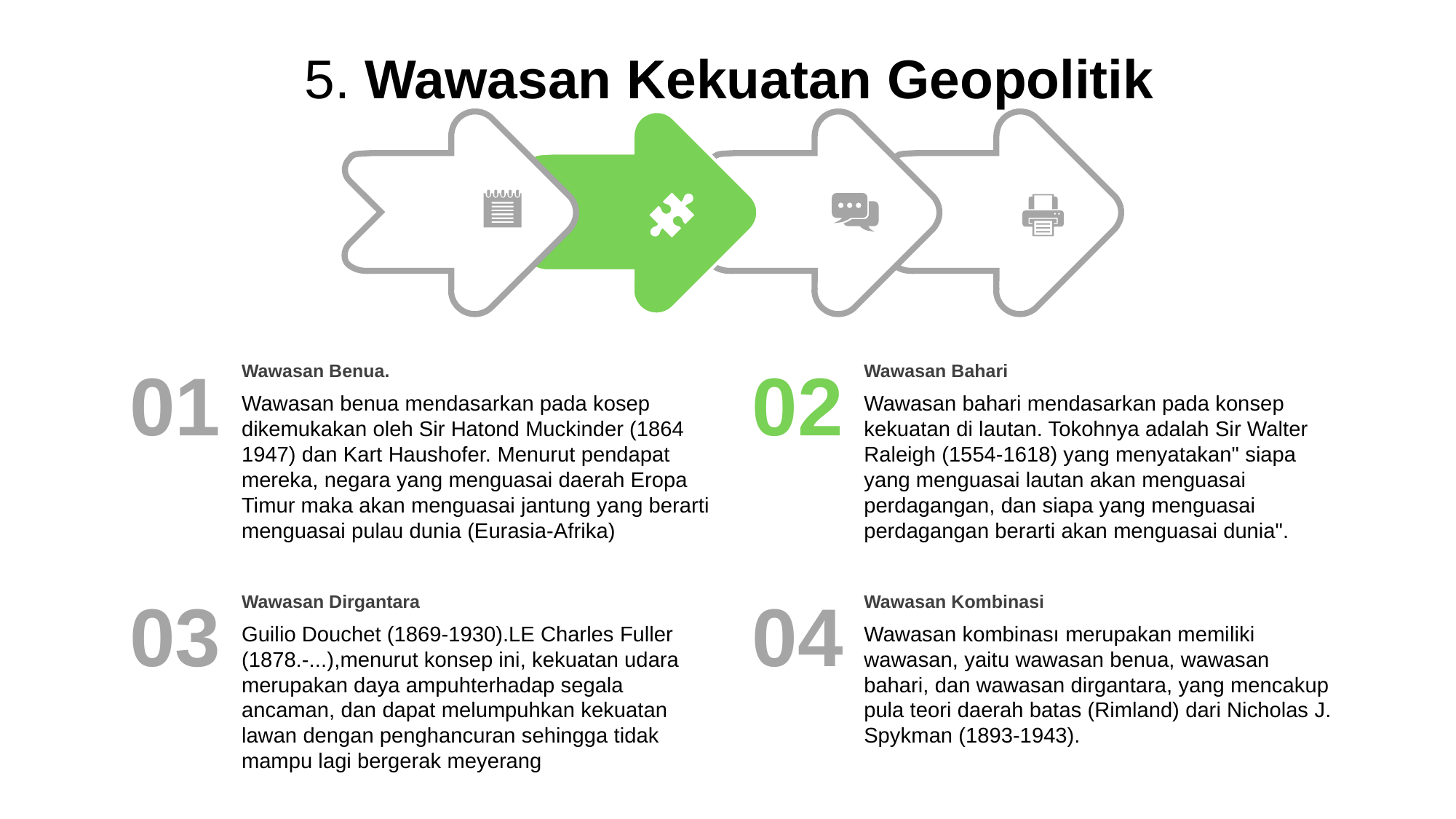

5. Wawasan Kekuatan Geopolitik

Wawasan Benua.
Wawasan benua mendasarkan pada kosep dikemukakan oleh Sir Hatond Muckinder (1864 1947) dan Kart Haushofer. Menurut pendapat mereka, negara yang menguasai daerah Eropa Timur maka akan menguasai jantung yang berarti menguasai pulau dunia (Eurasia-Afrika)
Wawasan Bahari
Wawasan bahari mendasarkan pada konsep kekuatan di lautan. Tokohnya adalah Sir Walter Raleigh (1554-1618) yang menyatakan" siapa yang menguasai lautan akan menguasai perdagangan, dan siapa yang menguasai perdagangan berarti akan menguasai dunia".
01
02
Wawasan Dirgantara
Guilio Douchet (1869-1930).LE Charles Fuller (1878.-...),menurut konsep ini, kekuatan udara merupakan daya ampuhterhadap segala ancaman, dan dapat melumpuhkan kekuatan lawan dengan penghancuran sehingga tidak mampu lagi bergerak meyerang
Wawasan Kombinasi
Wawasan kombinası merupakan memiliki wawasan, yaitu wawasan benua, wawasan bahari, dan wawasan dirgantara, yang mencakup pula teori daerah batas (Rimland) dari Nicholas J. Spykman (1893-1943).
03
04